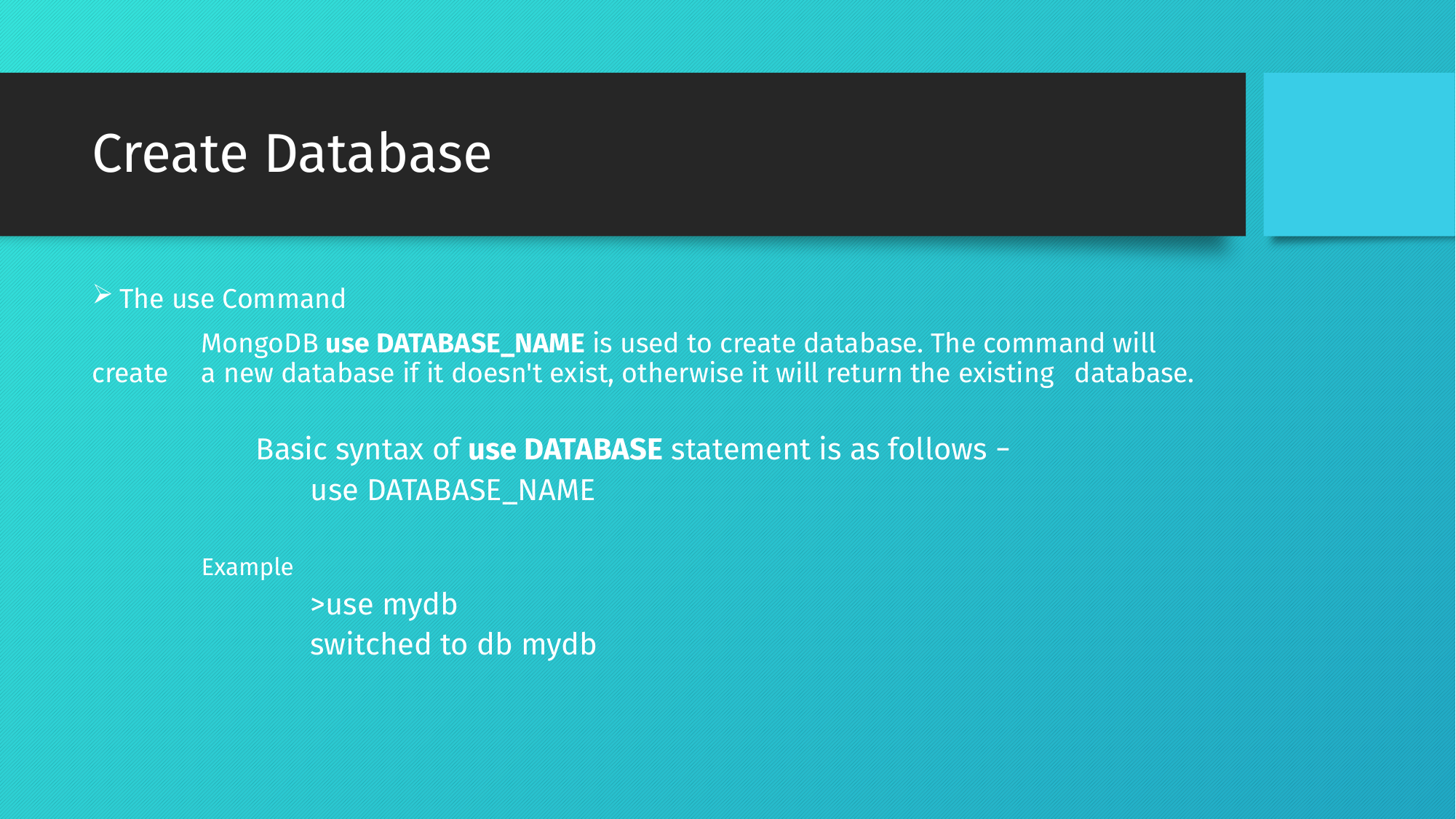

# Create Database
The use Command
	MongoDB use DATABASE_NAME is used to create database. The command will 	create 	a new database if it doesn't exist, otherwise it will return the existing 	database.

	Basic syntax of use DATABASE statement is as follows −
	use DATABASE_NAME

Example
	>use mydb
	switched to db mydb